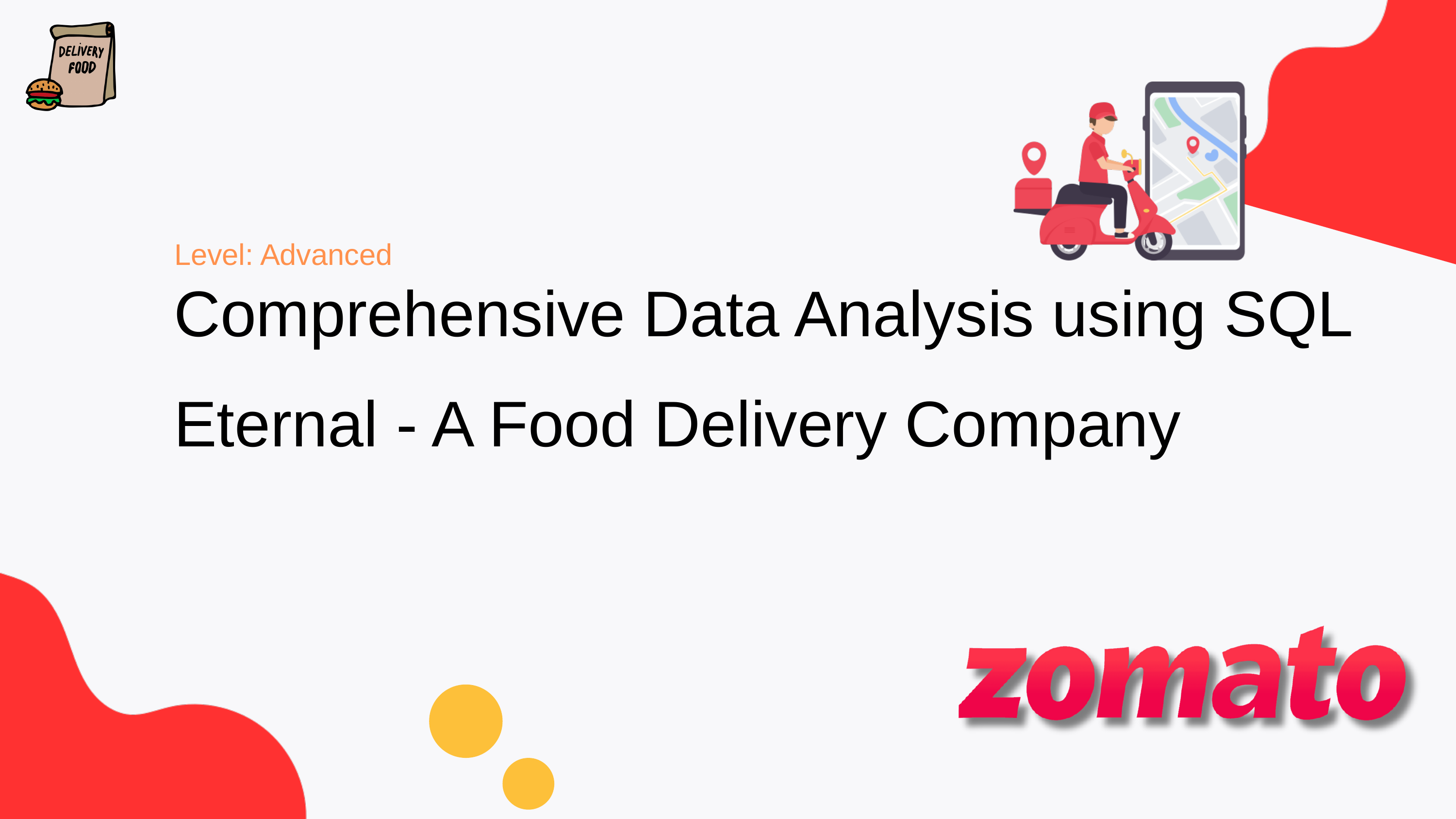

Level: Advanced
Comprehensive Data Analysis using SQL Eternal - A Food Delivery Company